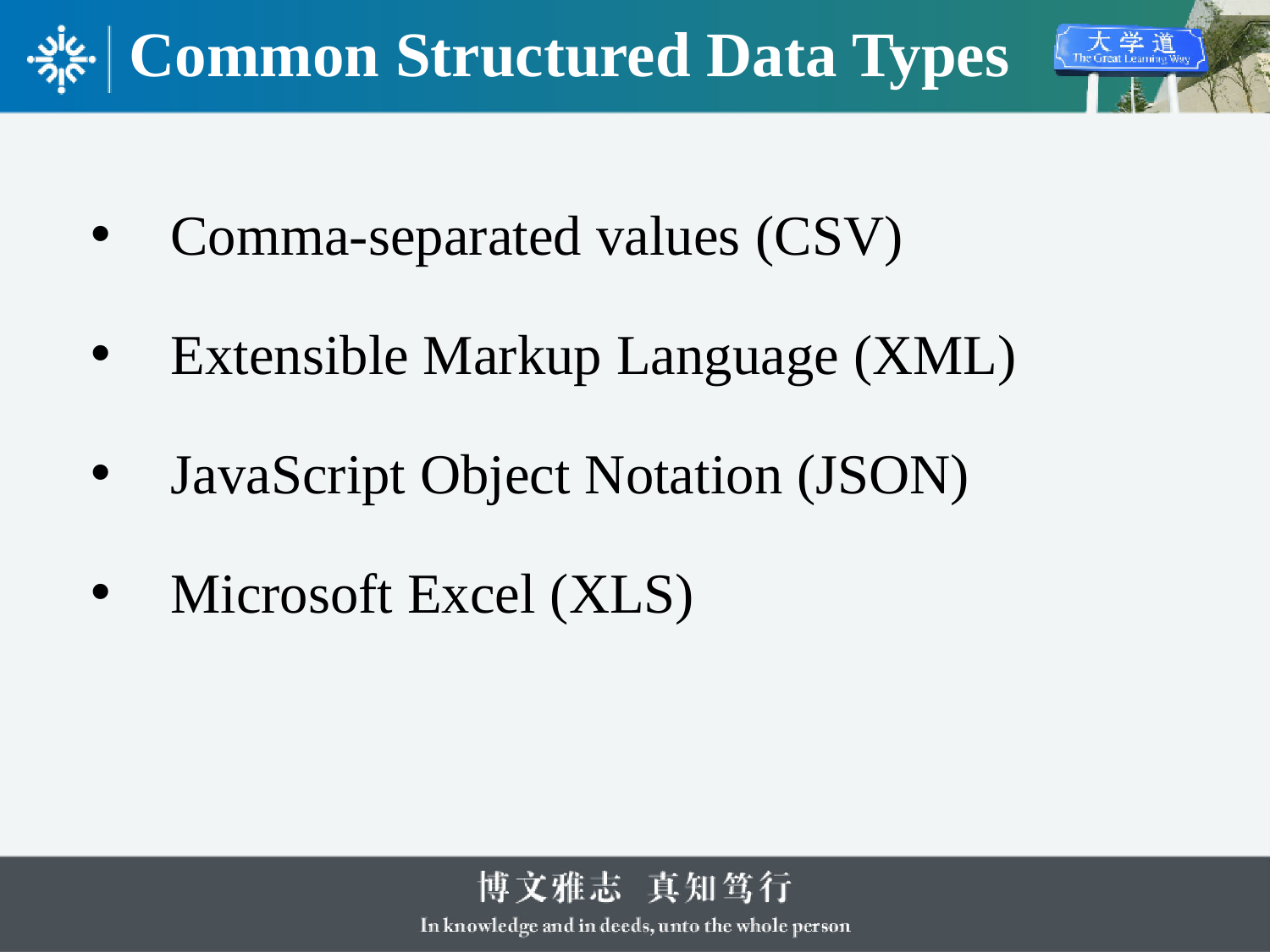

# Common Structured Data Types
Comma-separated values (CSV)
Extensible Markup Language (XML)
JavaScript Object Notation (JSON)
Microsoft Excel (XLS)